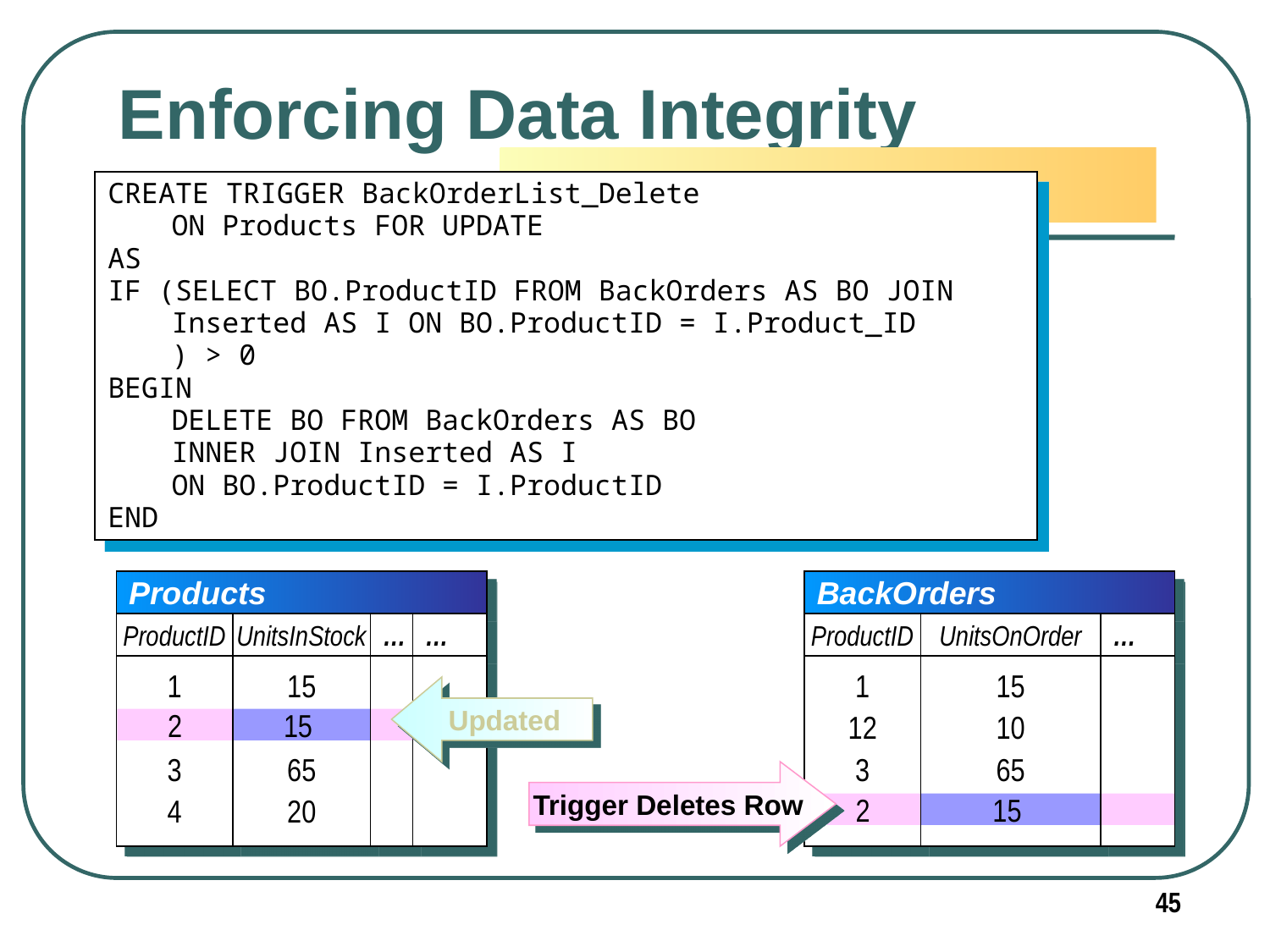

# Enforcing Data Integrity

CREATE TRIGGER BackOrderList_Delete
	ON Products FOR UPDATE
AS
IF (SELECT BO.ProductID FROM BackOrders AS BO JOIN
	Inserted AS I ON BO.ProductID = I.Product_ID
	) > 0
BEGIN
	DELETE BO FROM BackOrders AS BO
	INNER JOIN Inserted AS I
	ON BO.ProductID = I.ProductID
END
Products
BackOrders

ProductID
UnitsInStock
…
…
ProductID
UnitsOnOrder
…
1

3
4

15
10
65
20

1
12
3

15
10
65

Updated
2
15

Trigger Deletes Row
2
15